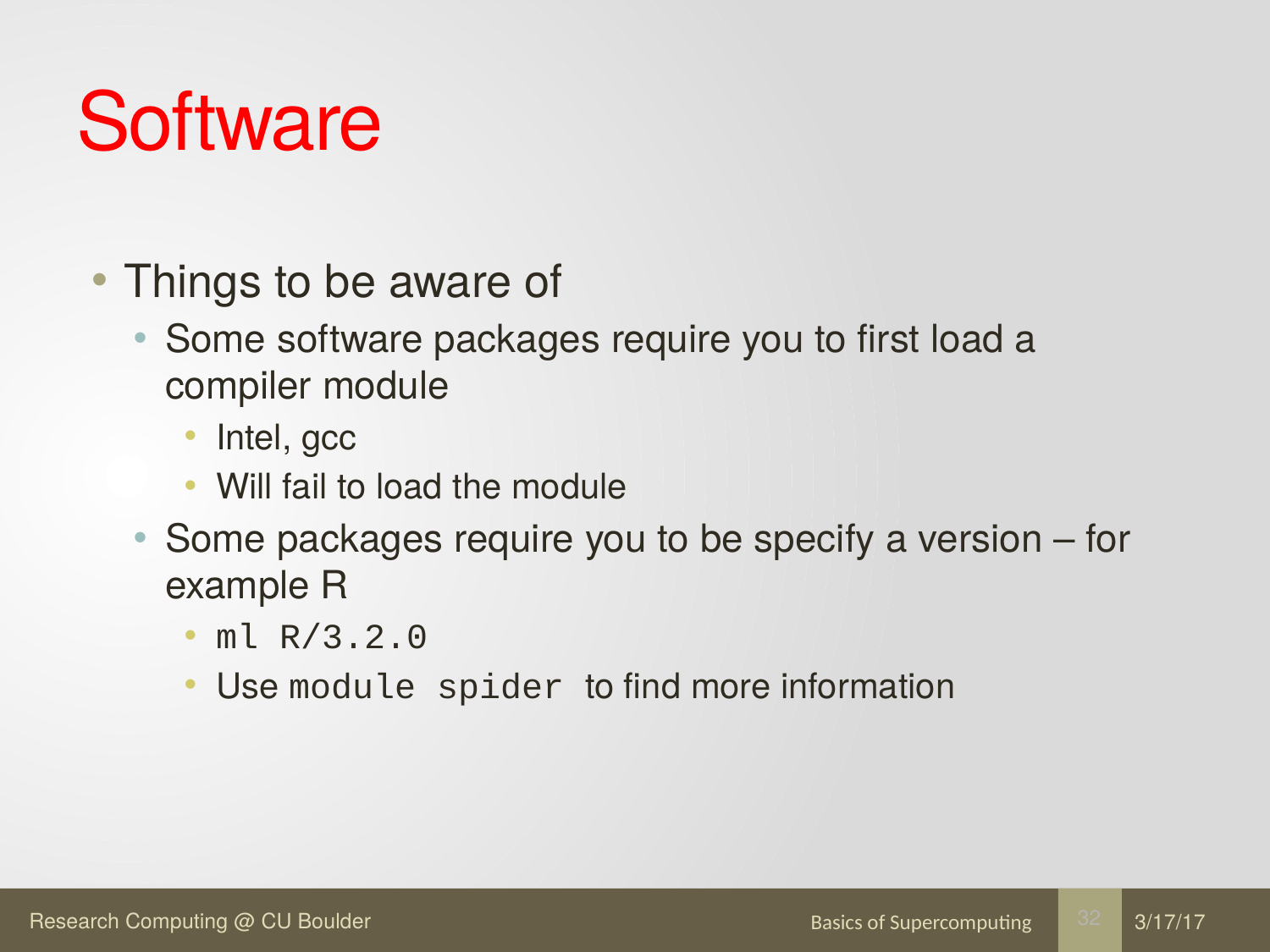

# Software
Things to be aware of
Some software packages require you to first load a compiler module
Intel, gcc
Will fail to load the module
Some packages require you to be specify a version – for example R
ml R/3.2.0
Use module spider to find more information
Basics of Supercomputing
3/17/17
32